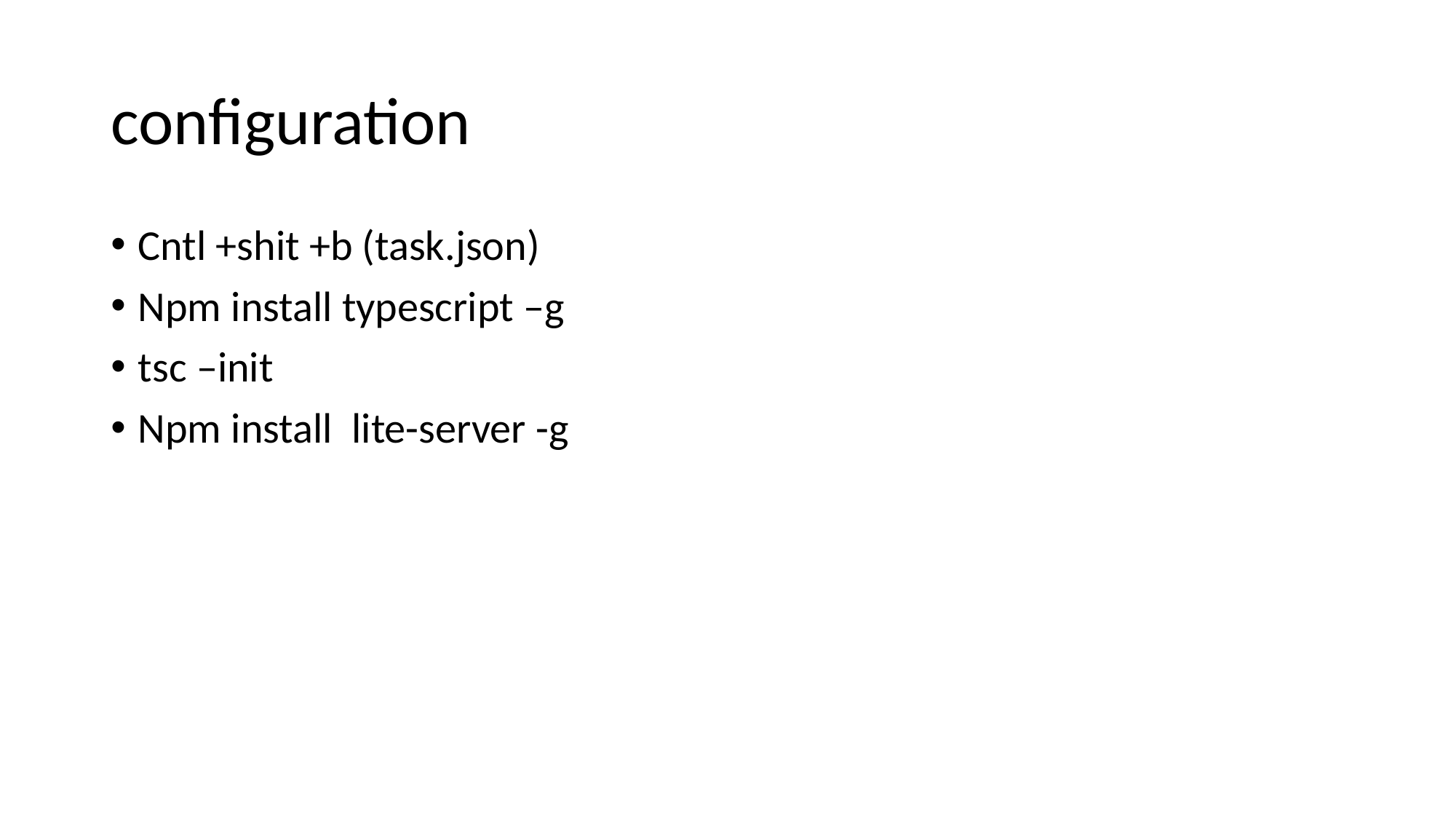

# configuration
Cntl +shit +b (task.json)
Npm install typescript –g
tsc –init
Npm install  lite-server -g